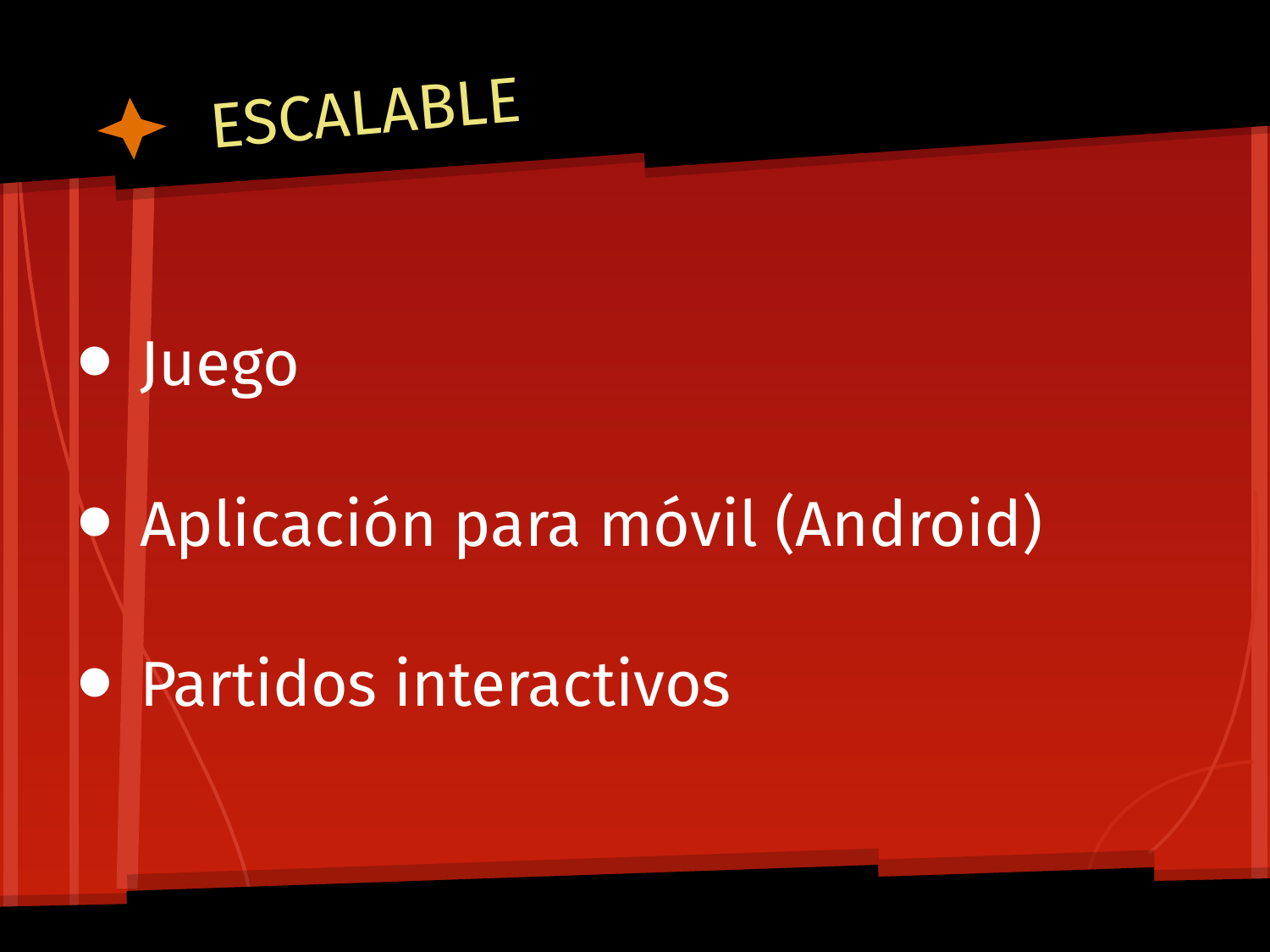

# ESCALABLE

Juego

Aplicación para móvil (Android)

Partidos interactivos